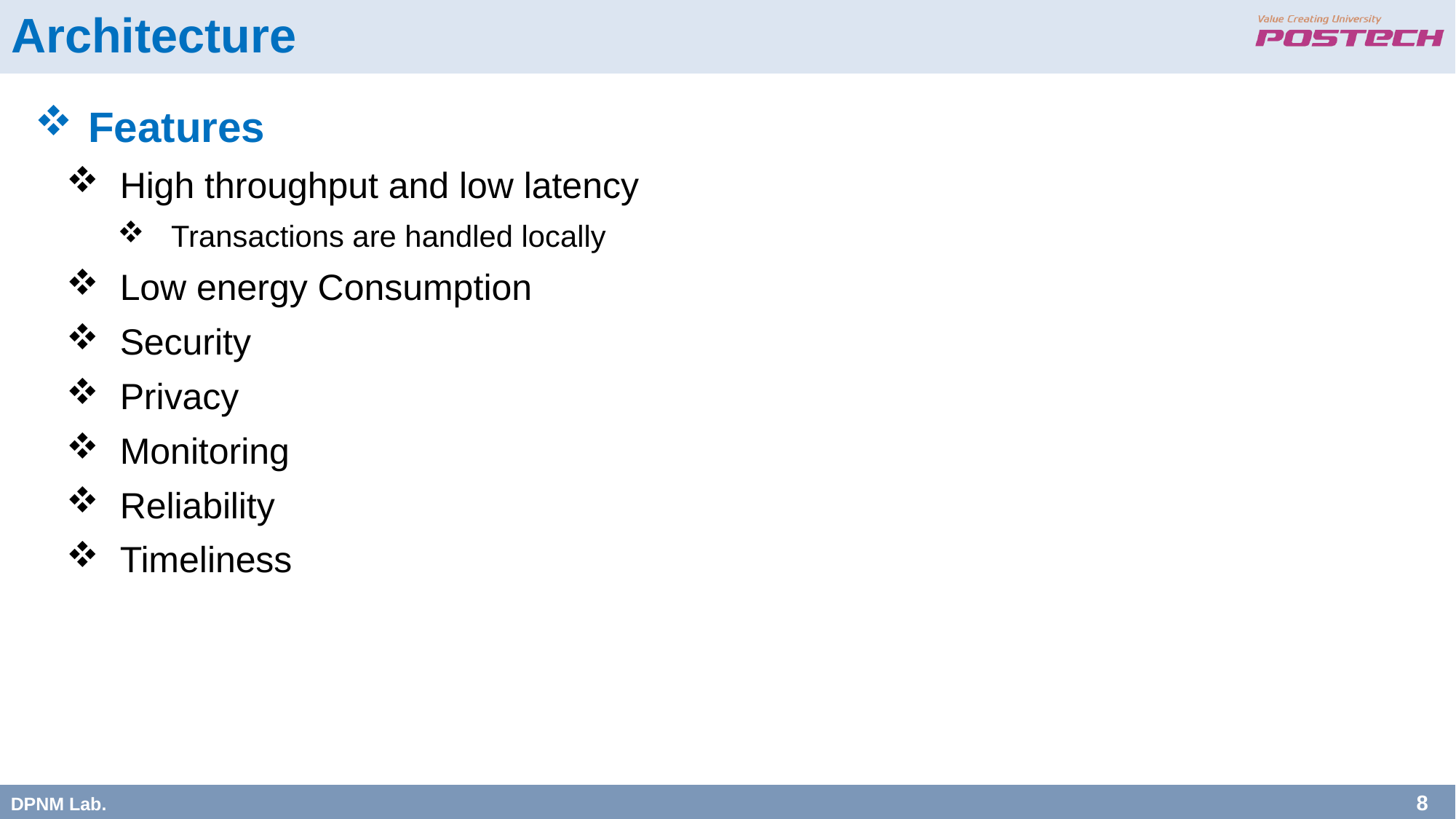

Architecture
Features
High throughput and low latency
Transactions are handled locally
Low energy Consumption
Security
Privacy
Monitoring
Reliability
Timeliness